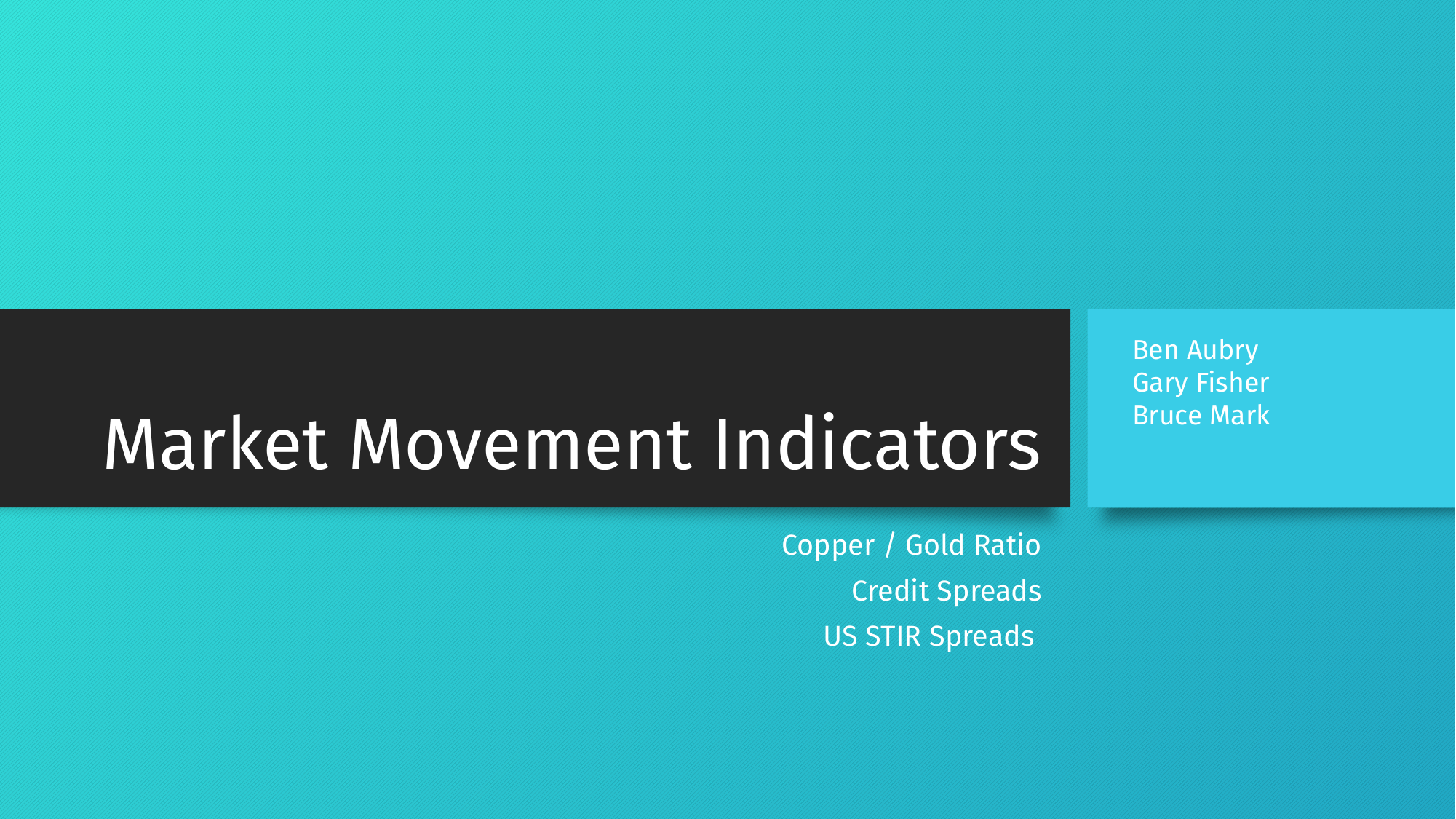

# Market Movement Indicators
Ben Aubry
Gary Fisher
Bruce Mark
Copper / Gold Ratio
Credit Spreads
US STIR Spreads